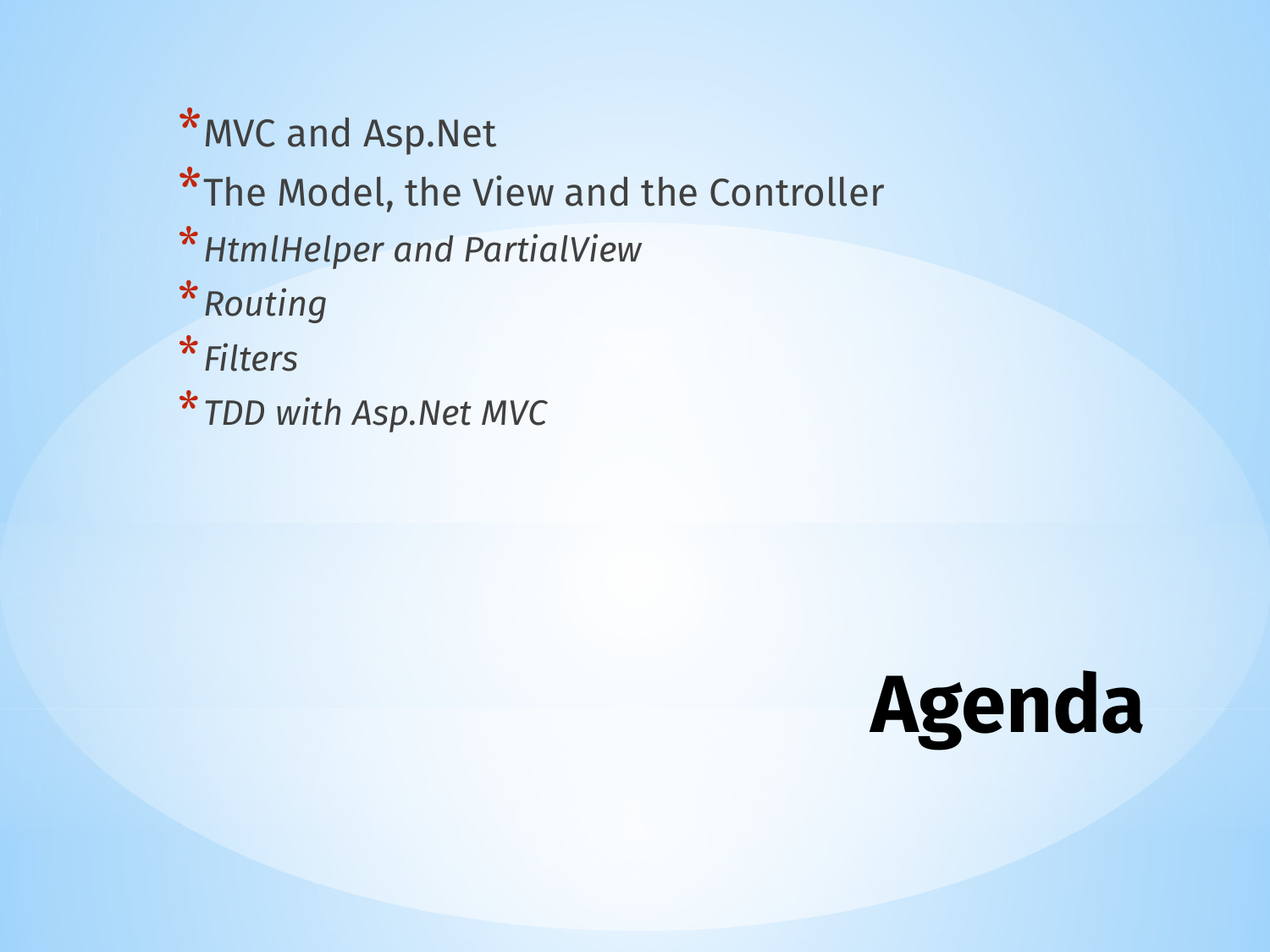

MVC and Asp.Net
The Model, the View and the Controller
HtmlHelper and PartialView
Routing
Filters
TDD with Asp.Net MVC

# Agenda